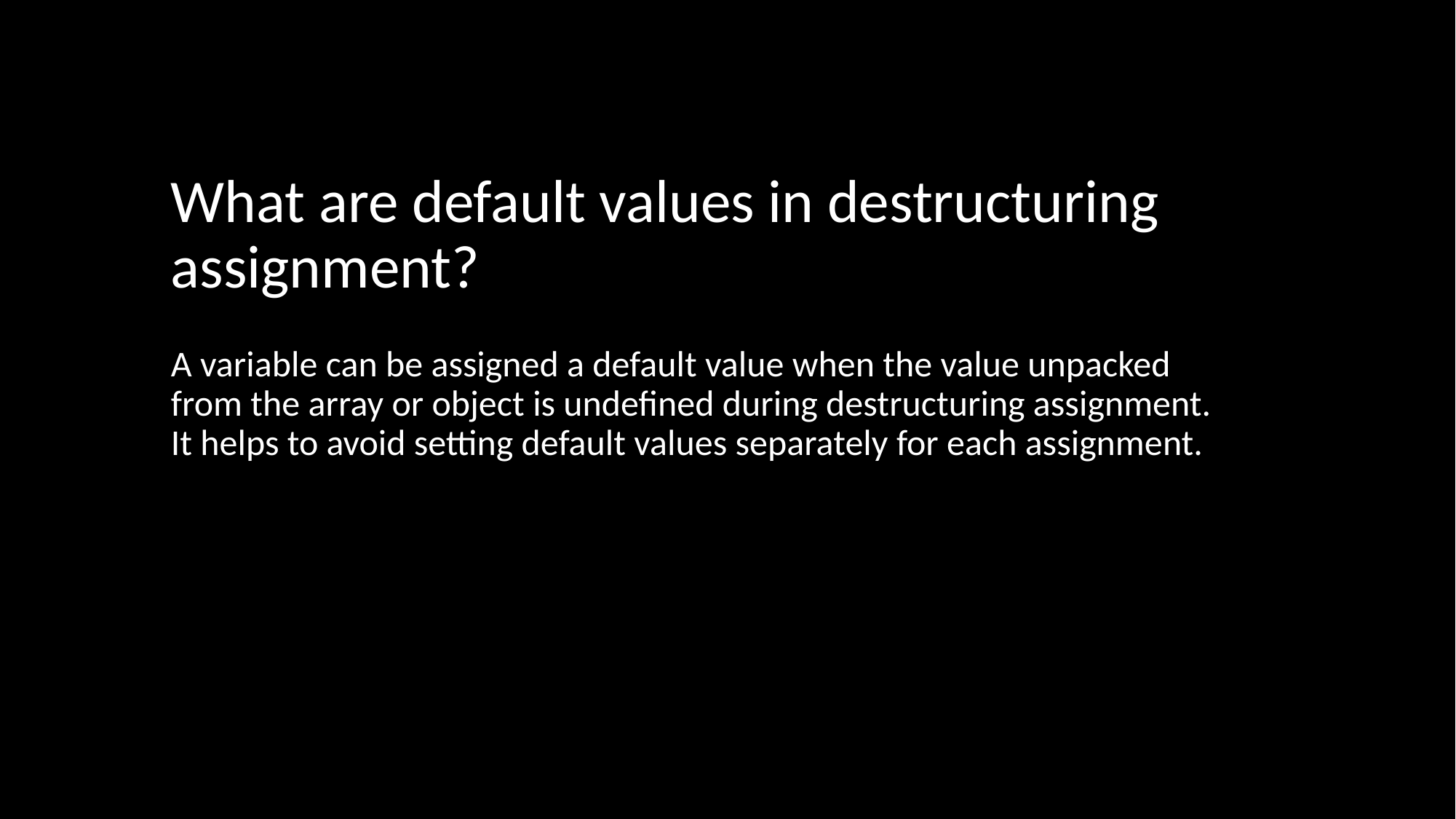

# What are default values in destructuring assignment?
A variable can be assigned a default value when the value unpacked from the array or object is undefined during destructuring assignment. It helps to avoid setting default values separately for each assignment.